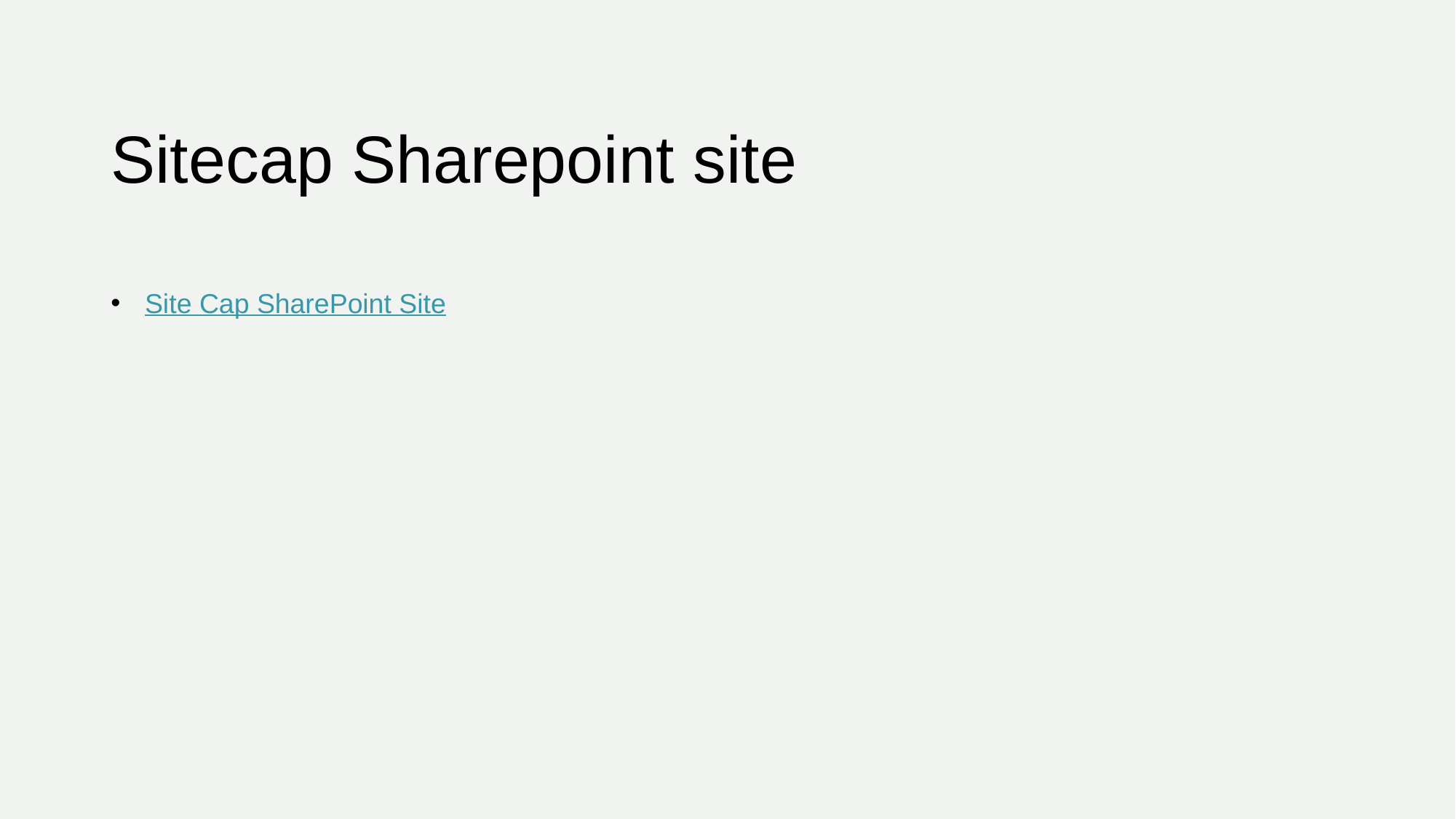

# Sitecap Sharepoint site

Site Cap SharePoint Site